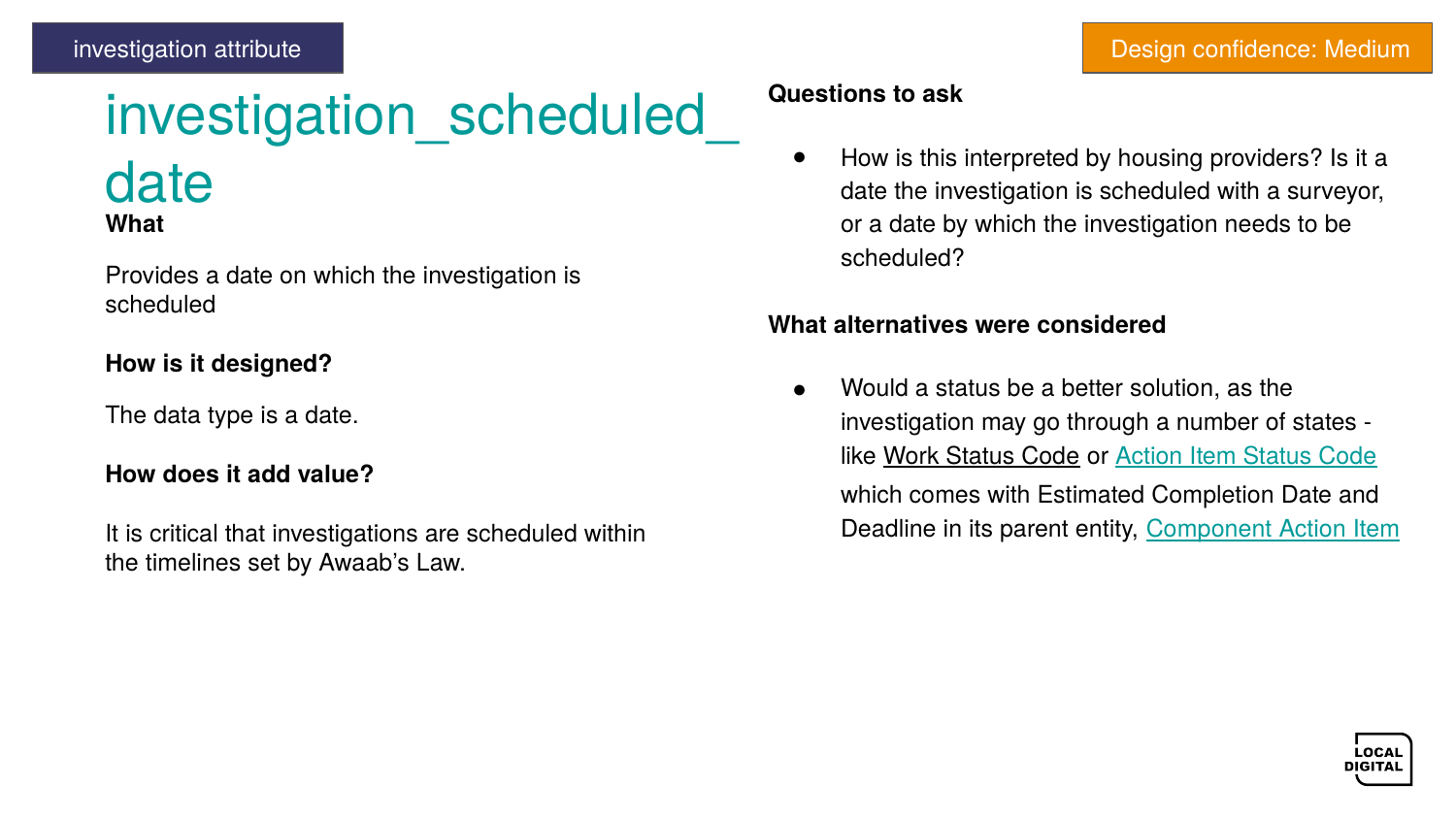

investigation attribute
 Design confidence: Medium
# investigation_scheduled_date

Questions to ask
How is this interpreted by housing providers? Is it a date the investigation is scheduled with a surveyor, or a date by which the investigation needs to be scheduled?

What alternatives were considered
Would a status be a better solution, as the investigation may go through a number of states - like Work Status Code or Action Item Status Code which comes with Estimated Completion Date and Deadline in its parent entity, Component Action Item
What
Provides a date on which the investigation is scheduled
How is it designed?
The data type is a date.
How does it add value?
It is critical that investigations are scheduled within the timelines set by Awaab’s Law.